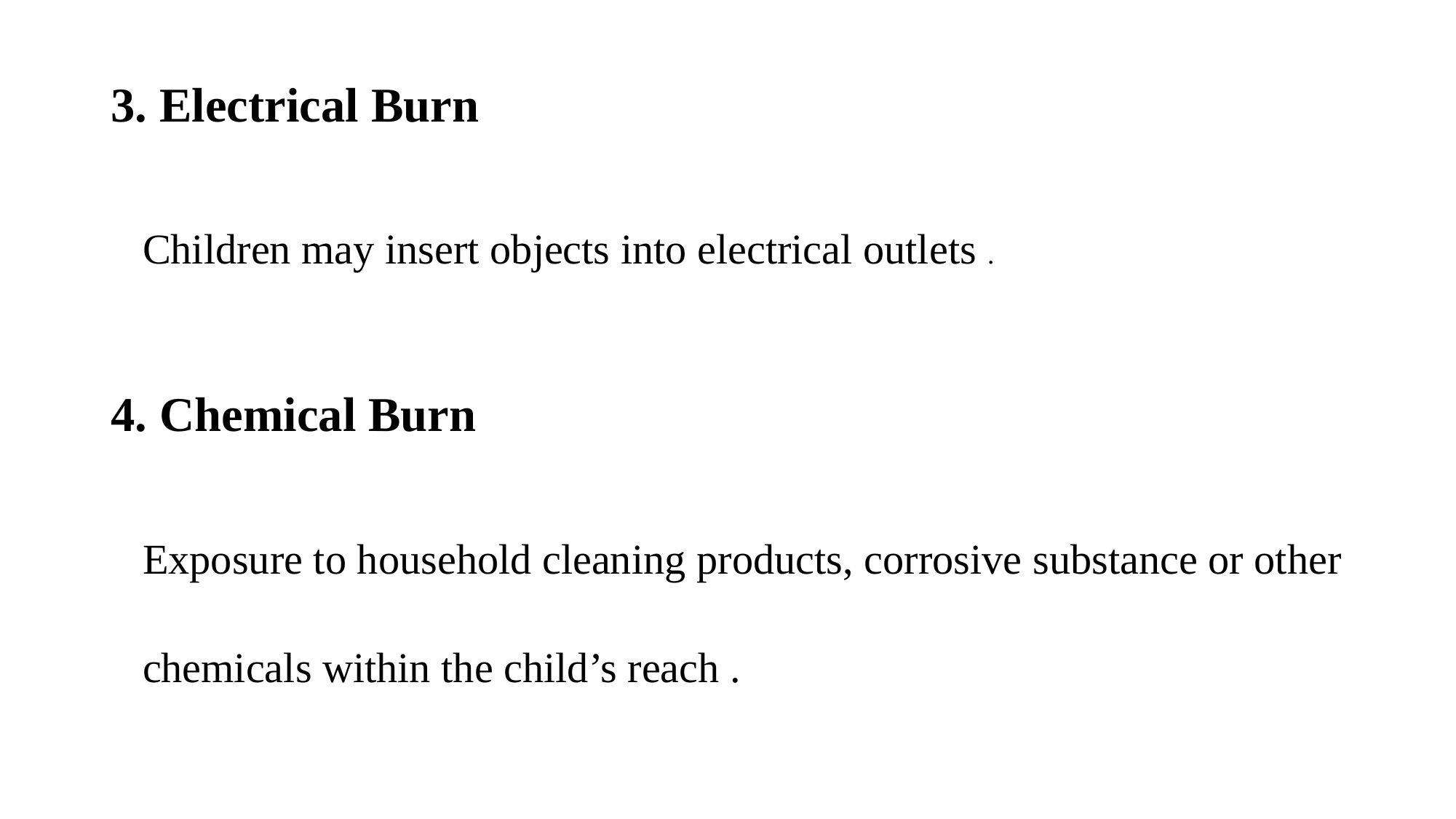

3. Electrical Burn

   Children may insert objects into electrical outlets .

4. Chemical Burn

   Exposure to household cleaning products, corrosive substance or other

   chemicals within the child’s reach .